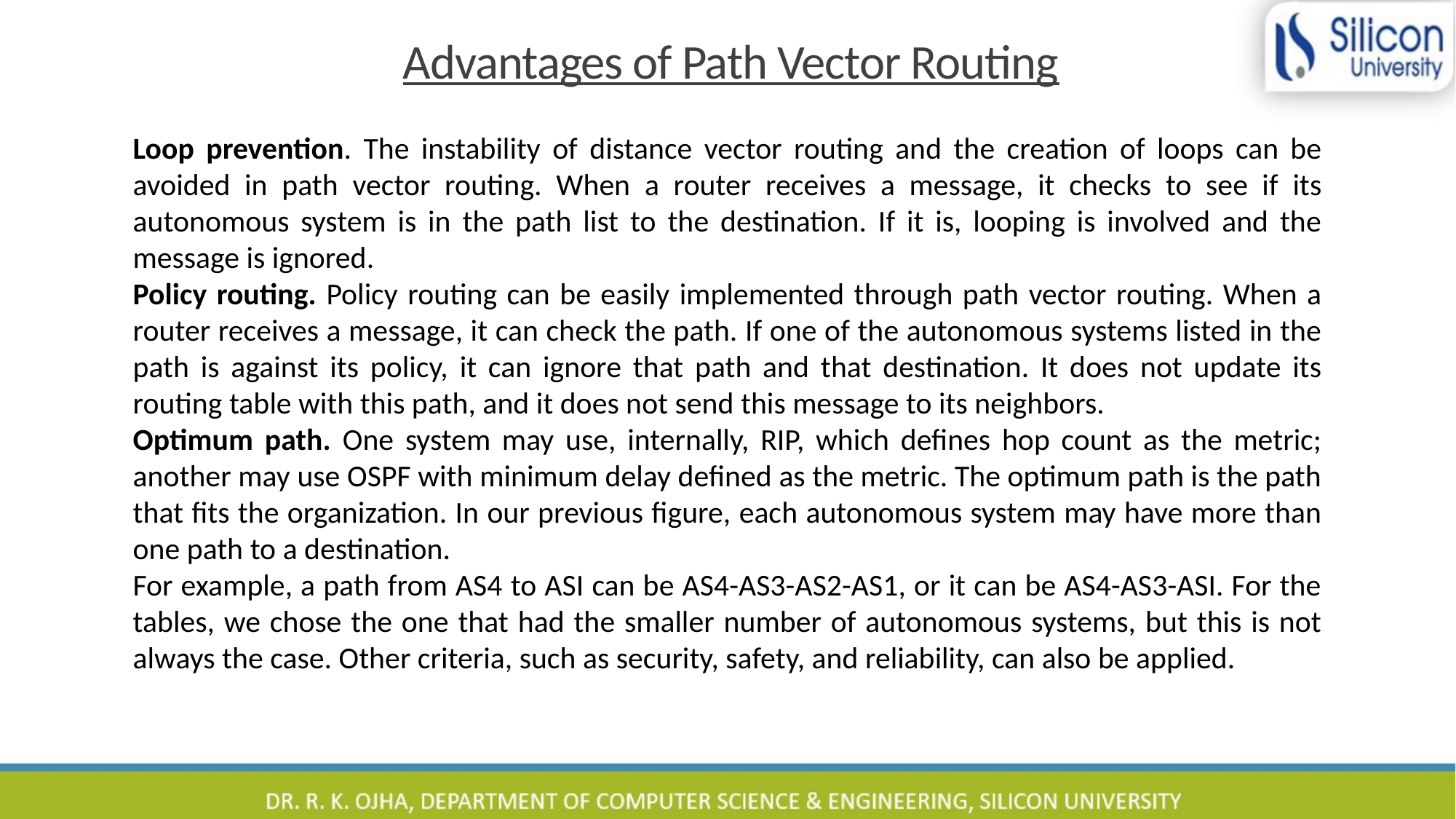

Advantages of Path Vector Routing
Loop prevention. The instability of distance vector routing and the creation of loops can be avoided in path vector routing. When a router receives a message, it checks to see if its autonomous system is in the path list to the destination. If it is, looping is involved and the message is ignored.
Policy routing. Policy routing can be easily implemented through path vector routing. When a router receives a message, it can check the path. If one of the autonomous systems listed in the path is against its policy, it can ignore that path and that destination. It does not update its routing table with this path, and it does not send this message to its neighbors.
Optimum path. One system may use, internally, RIP, which defines hop count as the metric; another may use OSPF with minimum delay defined as the metric. The optimum path is the path that fits the organization. In our previous figure, each autonomous system may have more than one path to a destination.
For example, a path from AS4 to ASI can be AS4-AS3-AS2-AS1, or it can be AS4-AS3-ASI. For the tables, we chose the one that had the smaller number of autonomous systems, but this is not always the case. Other criteria, such as security, safety, and reliability, can also be applied.
72